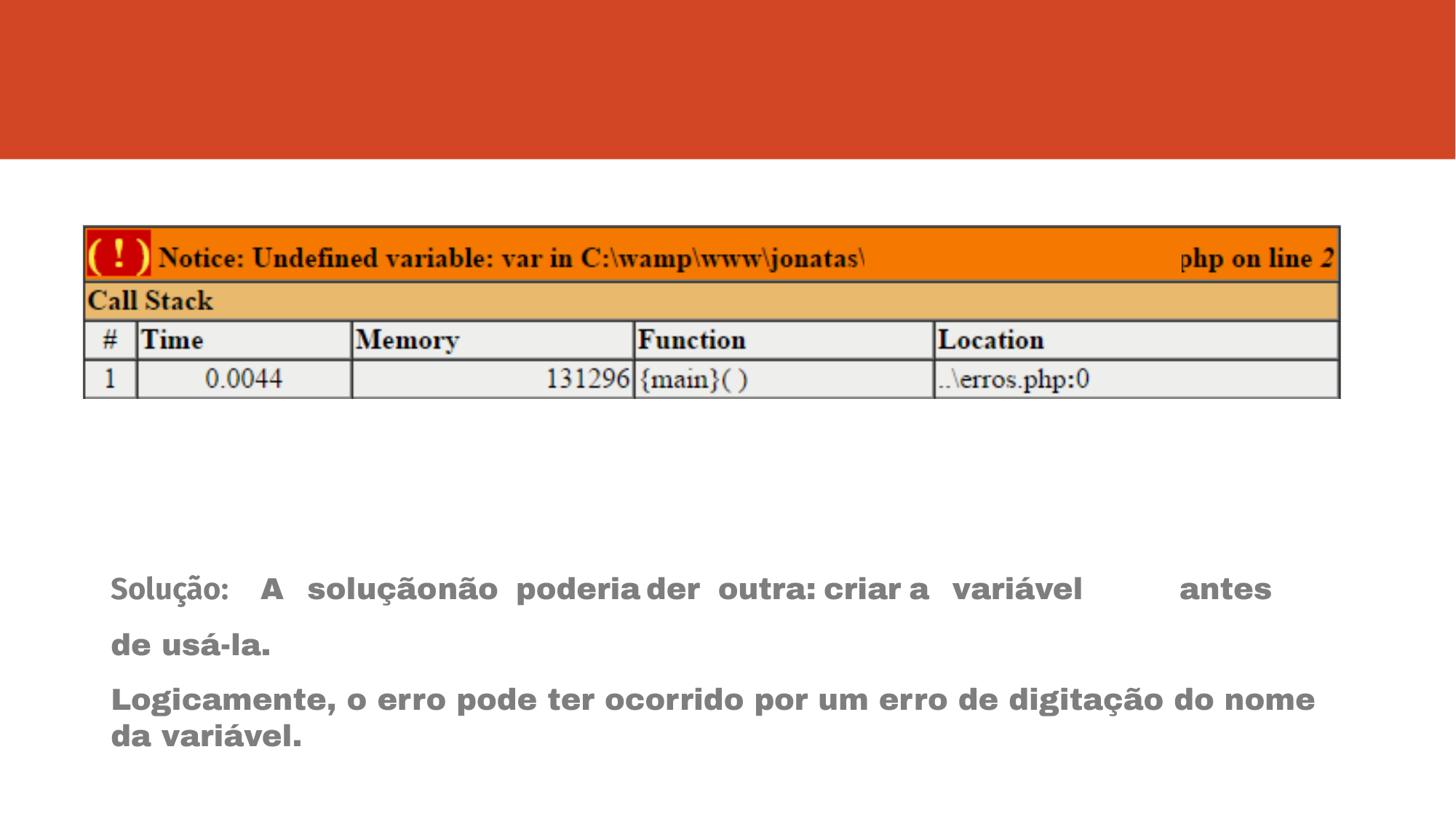

Solução:	A	solução	não	poderia	der	outra:	criar	a	variável	antes
de usá-la.
Logicamente, o erro pode ter ocorrido por um erro de digitação do nome da variável.